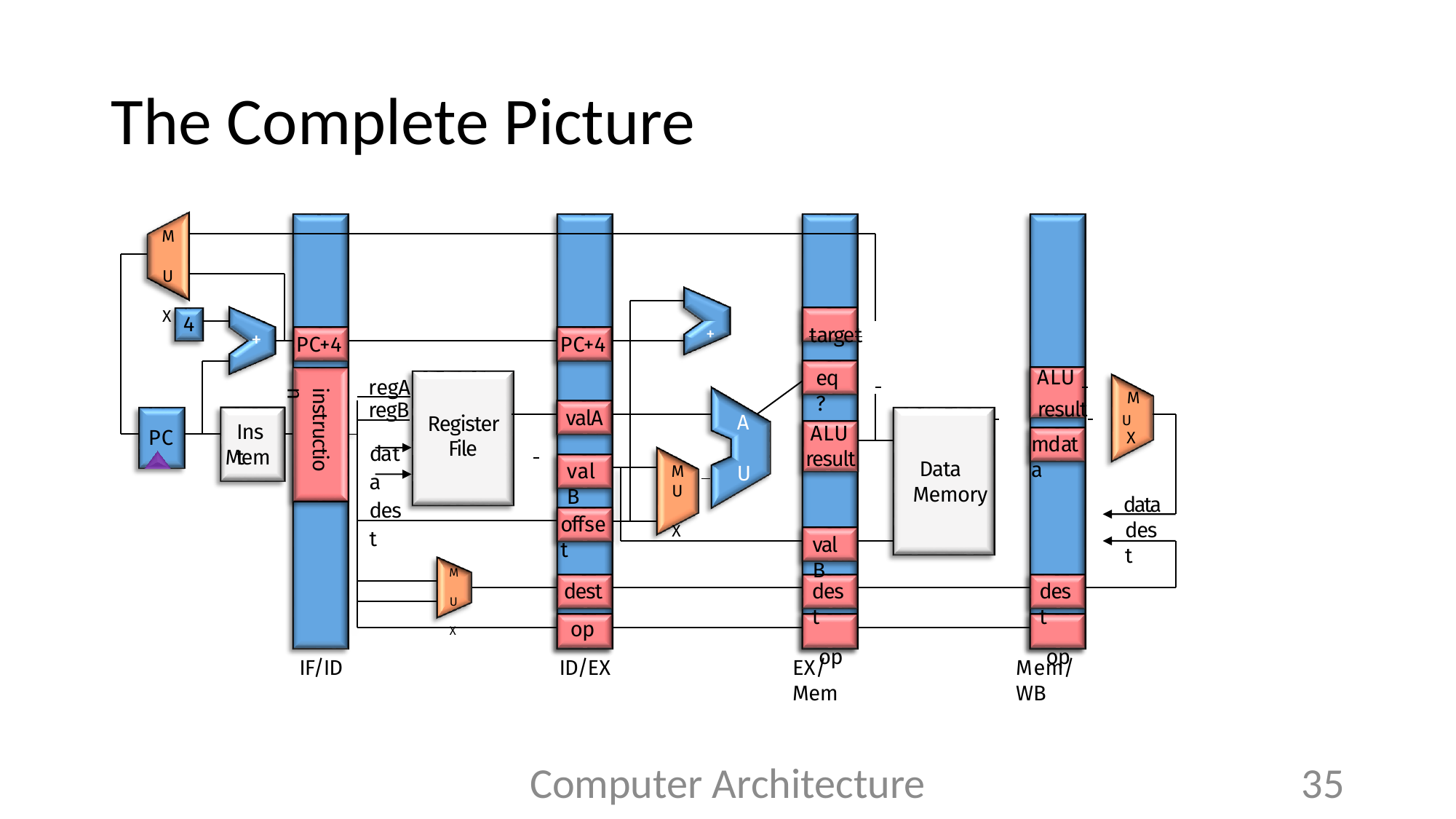

# The Complete Picture

M  U  X

4
+	target

+
PC+4
PC+4

eq?

 	ALU
M

  regA
  regB

instruction
 	result 	U

valA

A 		 L
U
Register
File
Inst
ALU

PC
X
mdata
data  dest
Mem
result

Data
Memory
valB
M
U  X
data
dest

offset

valB

dest  op  ID/EX
dest
op
dest
op
M  U  X

IF/ID
EX/Mem
Mem/WB
Computer Architecture
35